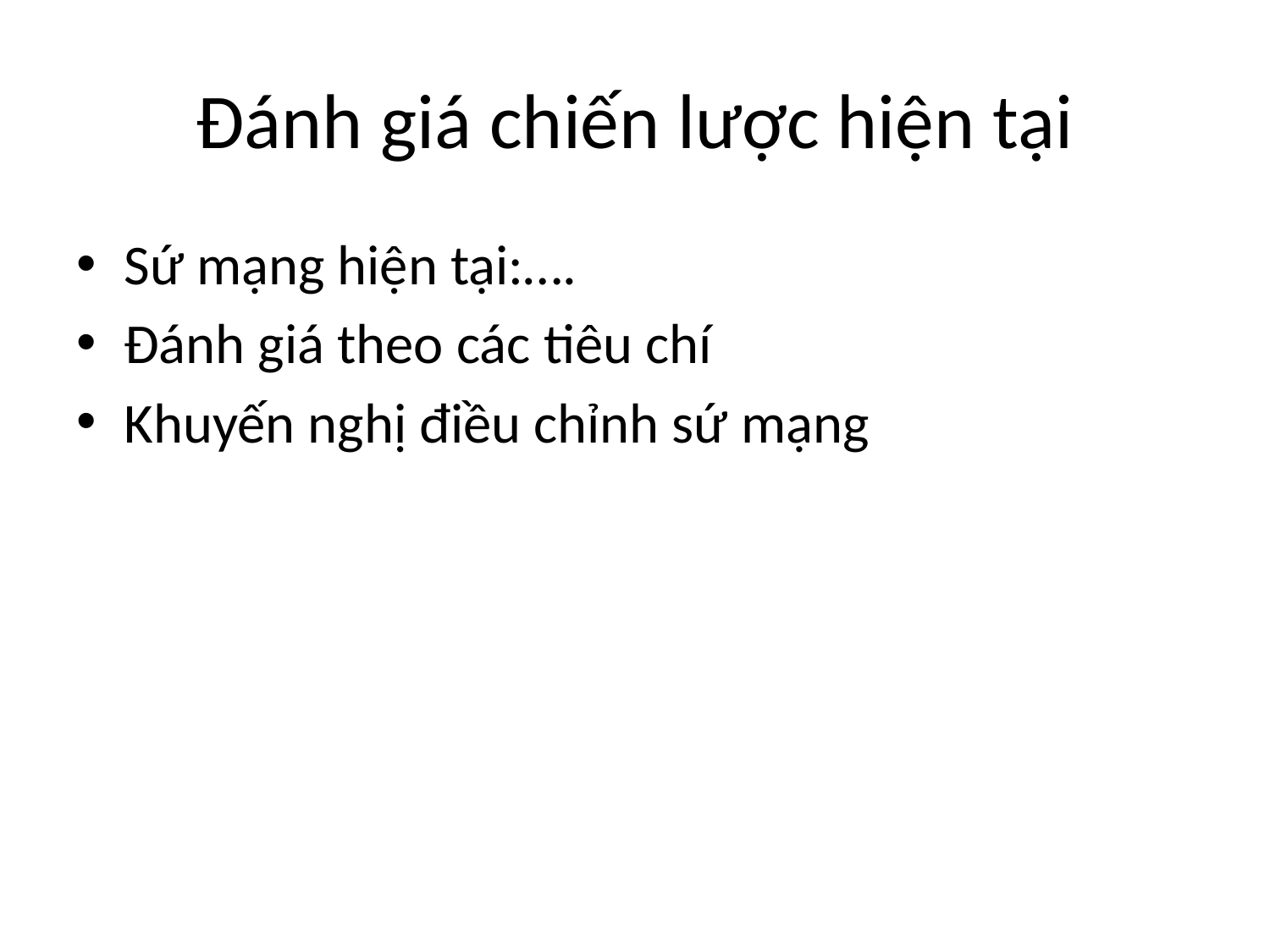

# Đánh giá chiến lược hiện tại
Sứ mạng hiện tại:….
Đánh giá theo các tiêu chí
Khuyến nghị điều chỉnh sứ mạng